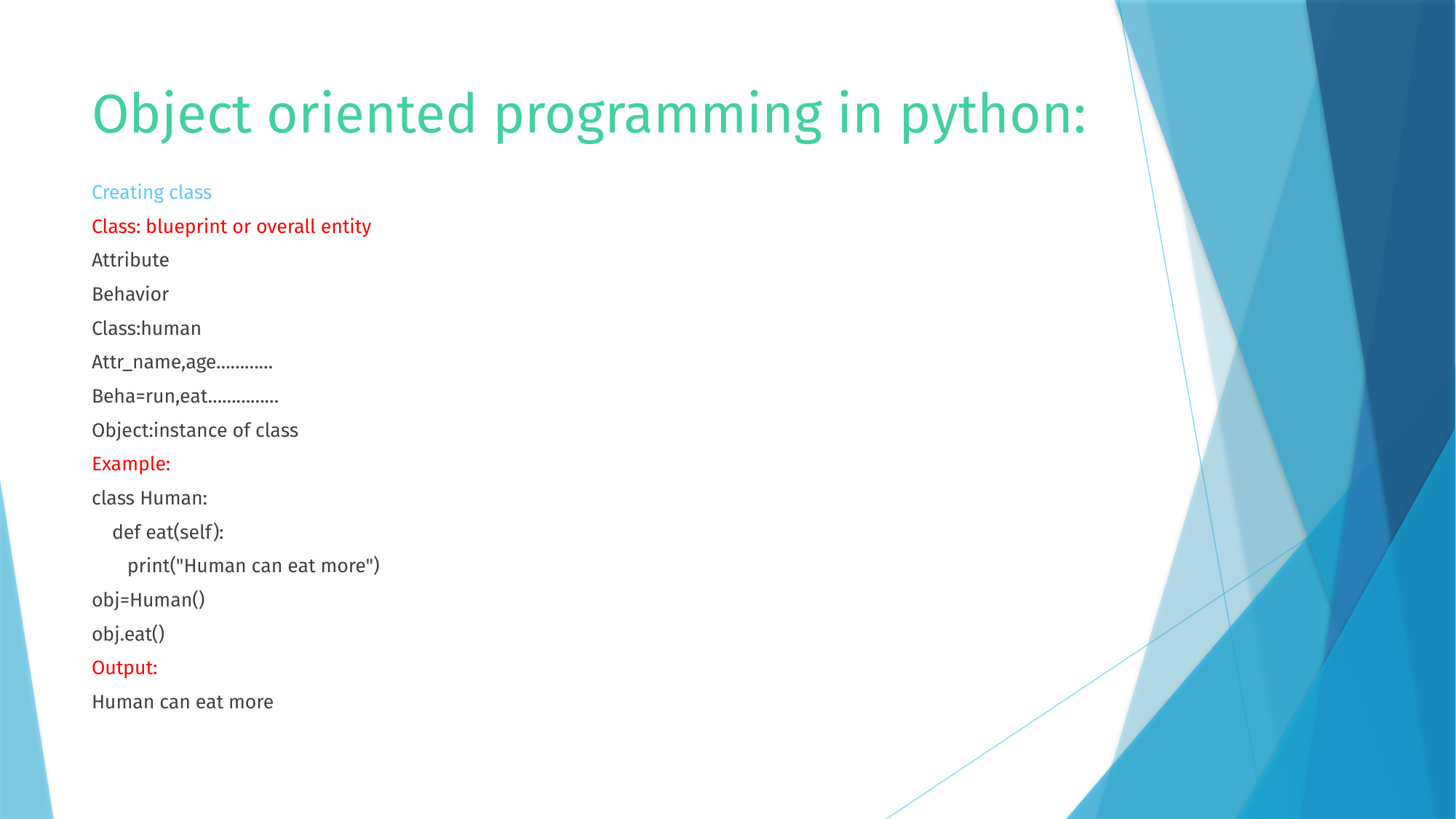

# Object oriented programming in python:
Creating class
Class: blueprint or overall entity
Attribute
Behavior
Class:human
Attr_name,age…………
Beha=run,eat……………
Object:instance of class
Example:
class Human:
    def eat(self):
       print("Human can eat more")
obj=Human()
obj.eat()
Output:
Human can eat more